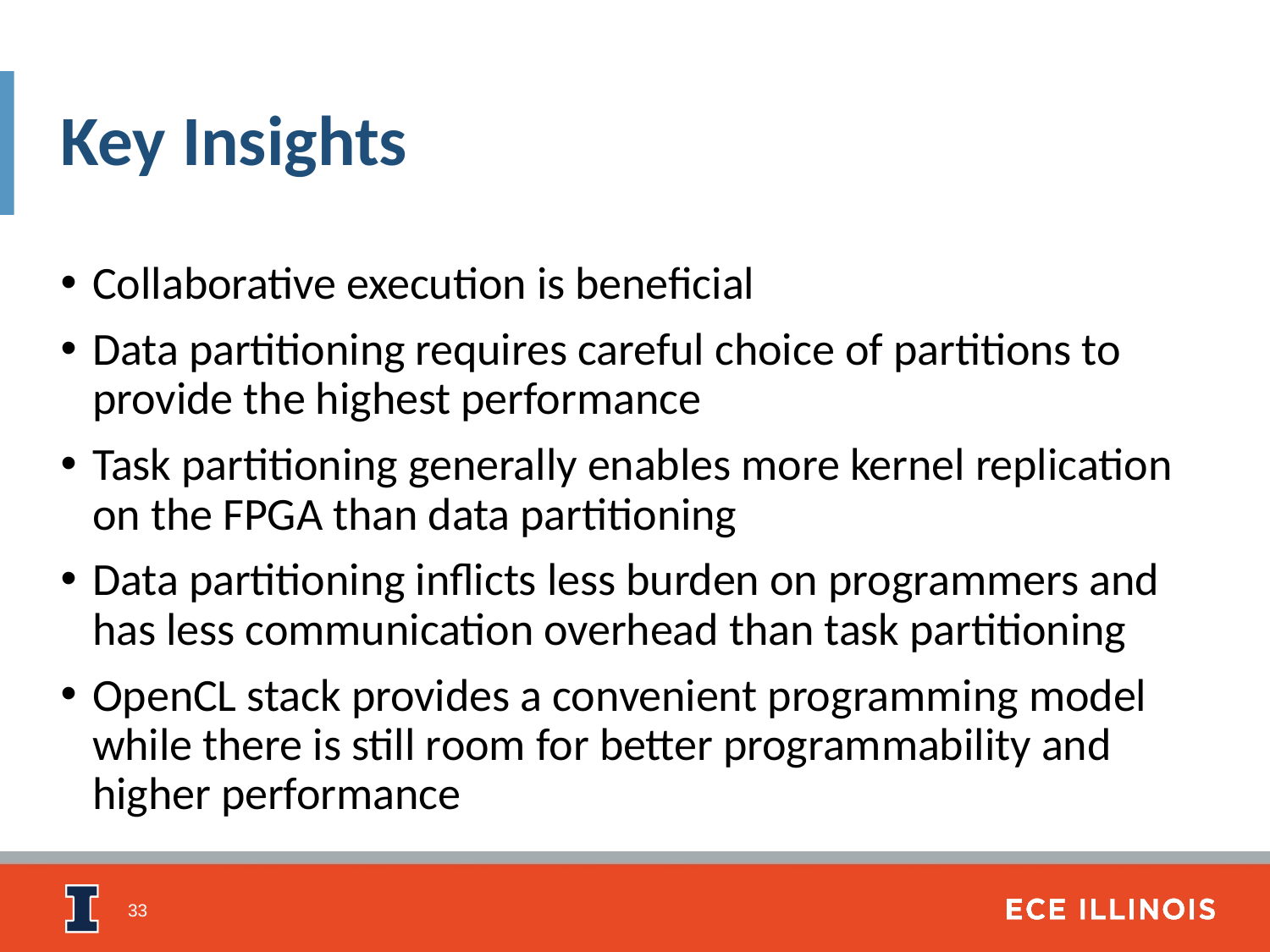

# Key Insights
Collaborative execution is beneficial
Data partitioning requires careful choice of partitions to provide the highest performance
Task partitioning generally enables more kernel replication on the FPGA than data partitioning
Data partitioning inflicts less burden on programmers and has less communication overhead than task partitioning
OpenCL stack provides a convenient programming model while there is still room for better programmability and higher performance